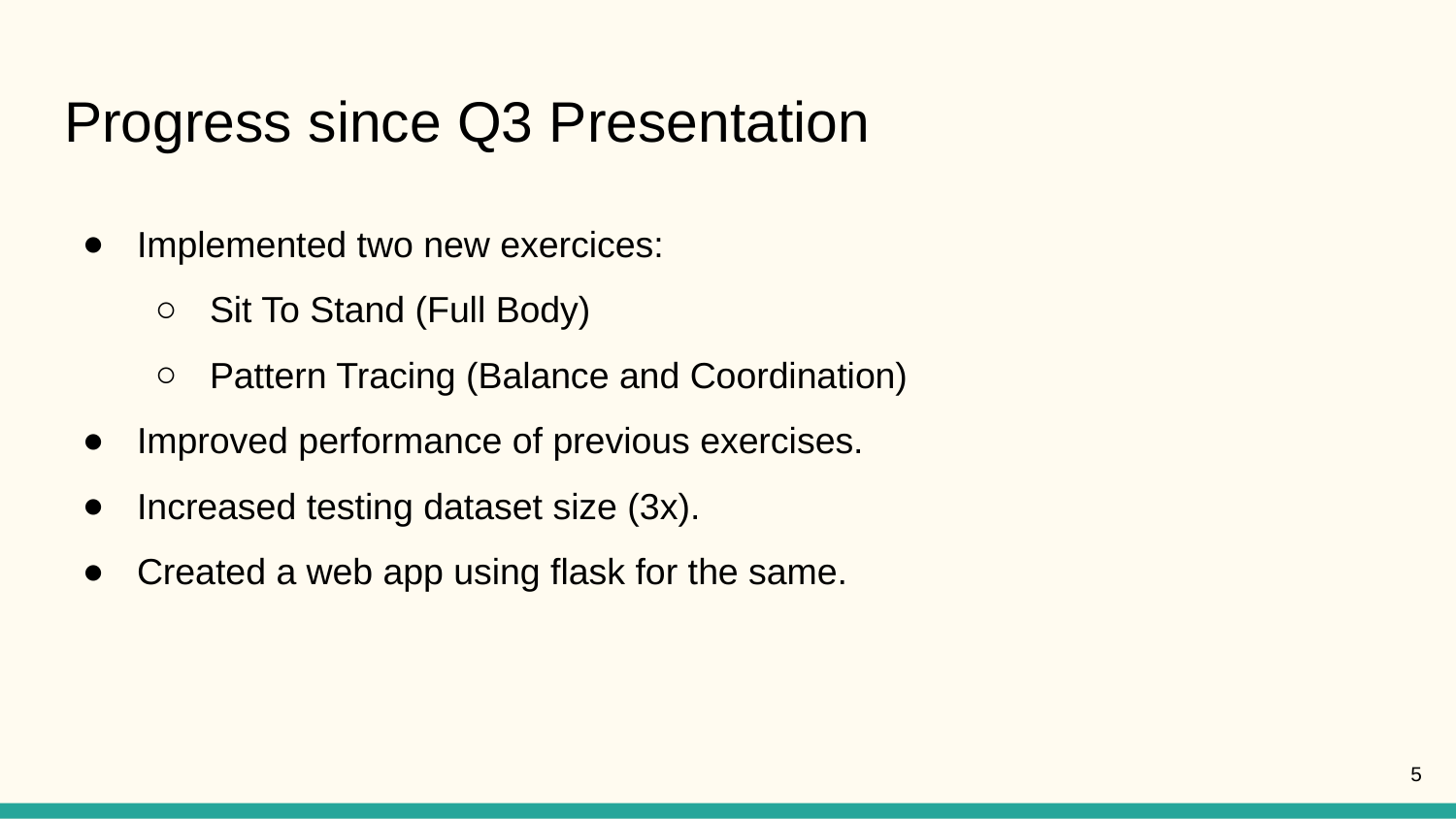

# Progress since Q3 Presentation
Implemented two new exercices:
Sit To Stand (Full Body)
Pattern Tracing (Balance and Coordination)
Improved performance of previous exercises.
Increased testing dataset size (3x).
Created a web app using flask for the same.
5